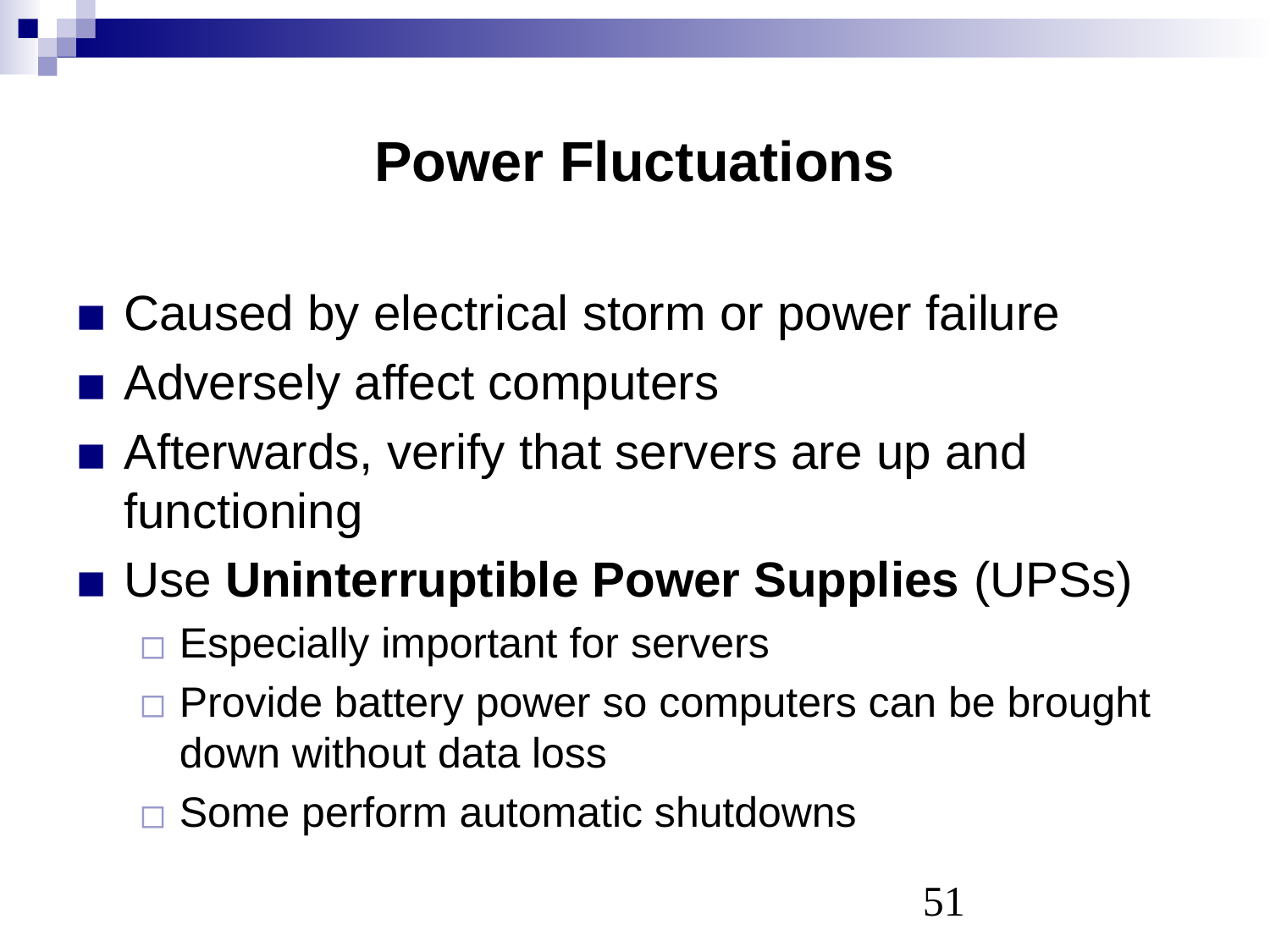

# Power Fluctuations
Caused by electrical storm or power failure
Adversely affect computers
Afterwards, verify that servers are up and functioning
Use Uninterruptible Power Supplies (UPSs)
Especially important for servers
Provide battery power so computers can be brought down without data loss
Some perform automatic shutdowns
51